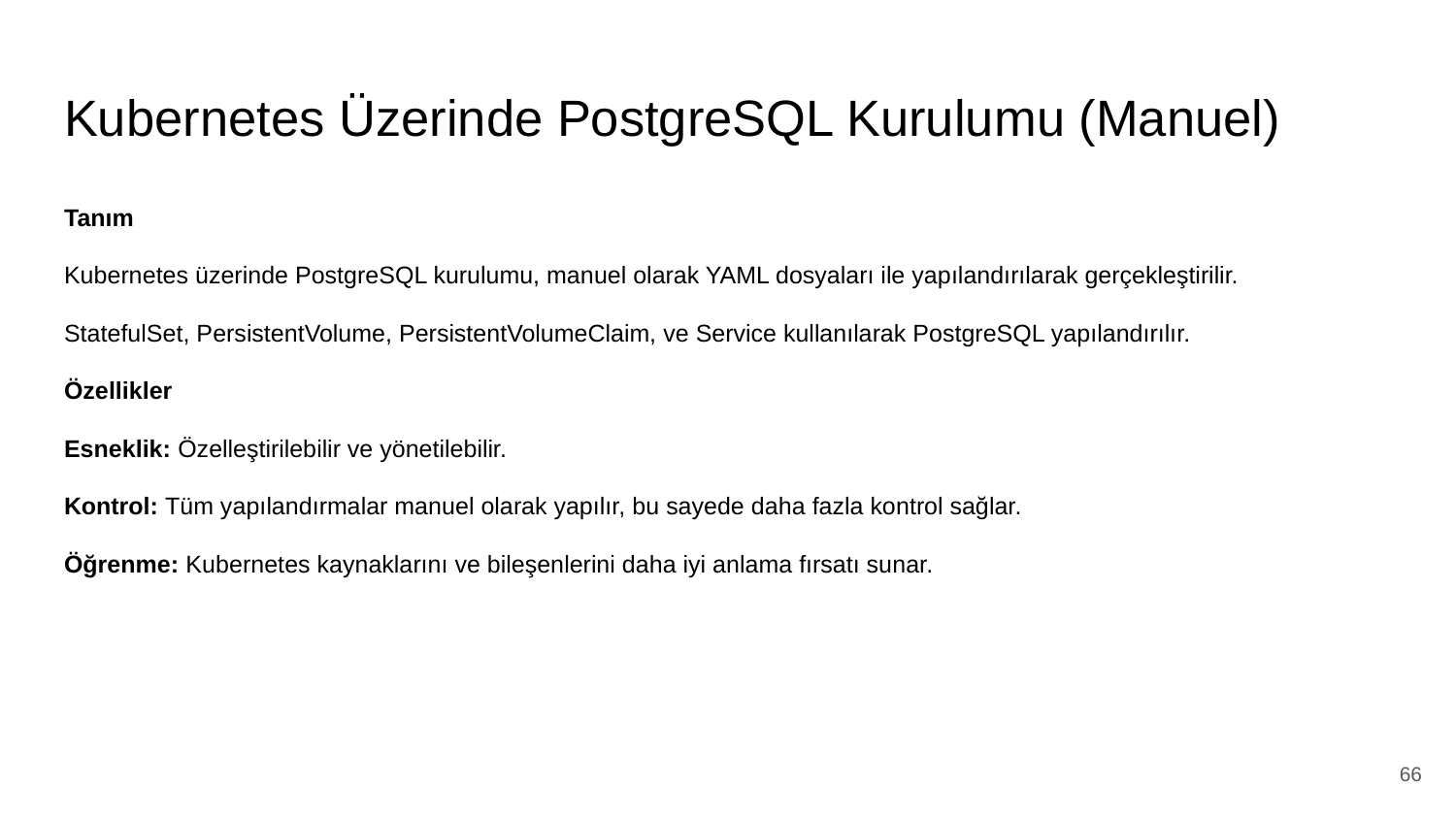

# Kubernetes Üzerinde PostgreSQL Kurulumu (Manuel)
Tanım
Kubernetes üzerinde PostgreSQL kurulumu, manuel olarak YAML dosyaları ile yapılandırılarak gerçekleştirilir.
StatefulSet, PersistentVolume, PersistentVolumeClaim, ve Service kullanılarak PostgreSQL yapılandırılır.
Özellikler
Esneklik: Özelleştirilebilir ve yönetilebilir.
Kontrol: Tüm yapılandırmalar manuel olarak yapılır, bu sayede daha fazla kontrol sağlar.
Öğrenme: Kubernetes kaynaklarını ve bileşenlerini daha iyi anlama fırsatı sunar.
66